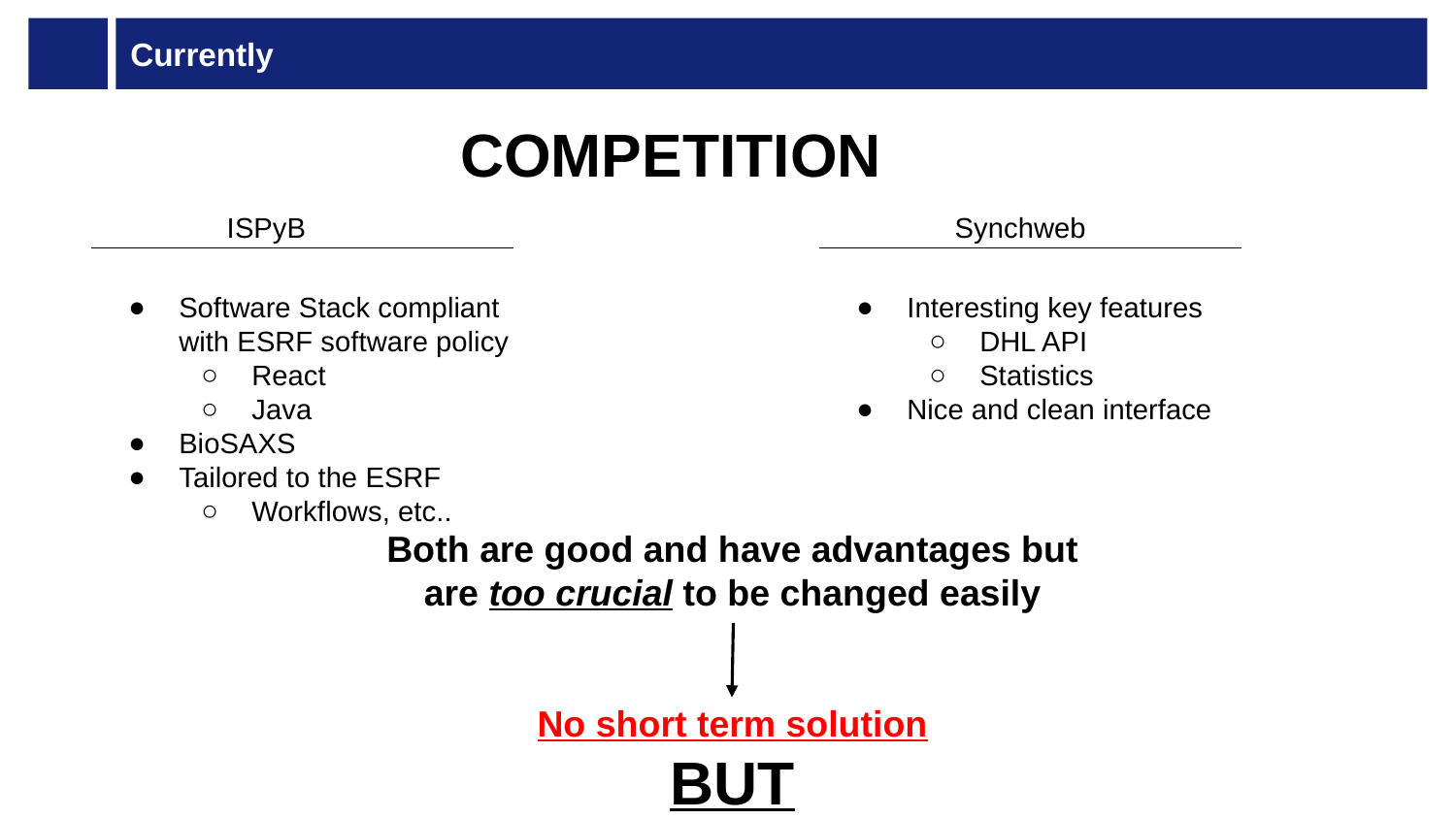

# Currently
COMPETITION
ISPyB
Synchweb
Software Stack compliant with ESRF software policy
React
Java
BioSAXS
Tailored to the ESRF
Workflows, etc..
Interesting key features
DHL API
Statistics
Nice and clean interface

Both are good and have advantages but are too crucial to be changed easily

No short term solution
BUT